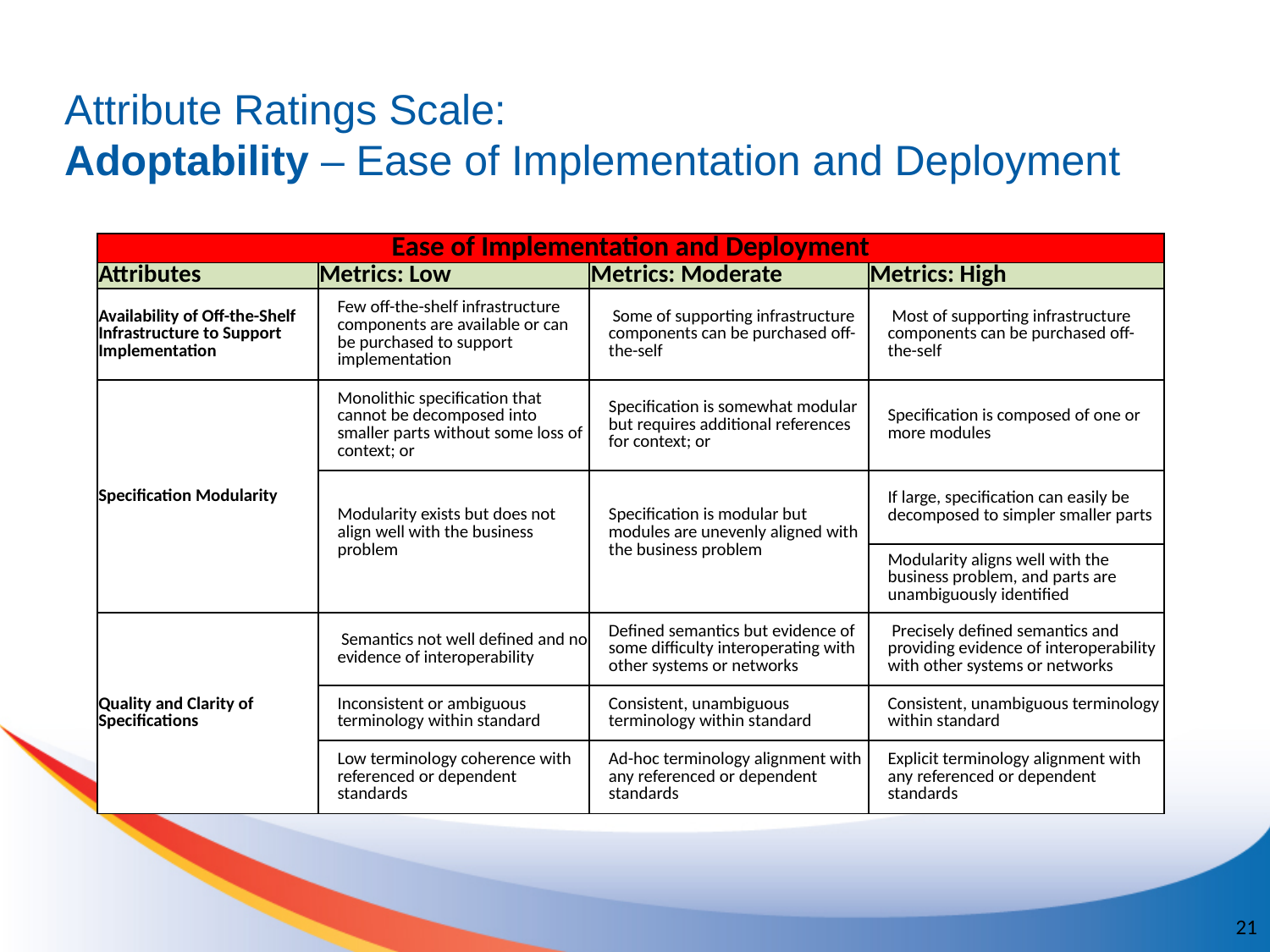

# Attribute Ratings Scale: Adoptability – Ease of Implementation and Deployment
| Ease of Implementation and Deployment |  |  |  |
| --- | --- | --- | --- |
| Attributes | Metrics: Low | Metrics: Moderate | Metrics: High |
| Availability of Off-the-Shelf Infrastructure to Support Implementation | Few off-the-shelf infrastructure components are available or can be purchased to support implementation | Some of supporting infrastructure components can be purchased off-the-self | Most of supporting infrastructure components can be purchased off-the-self |
| Specification Modularity | Monolithic specification that cannot be decomposed into smaller parts without some loss of context; or | Specification is somewhat modular but requires additional references for context; or | Specification is composed of one or more modules |
|  | Modularity exists but does not align well with the business problem | Specification is modular but modules are unevenly aligned with the business problem | If large, specification can easily be decomposed to simpler smaller parts |
|  |  |  | Modularity aligns well with the business problem, and parts are unambiguously identified |
| Quality and Clarity of Specifications | Semantics not well defined and no evidence of interoperability | Defined semantics but evidence of some difficulty interoperating with other systems or networks | Precisely defined semantics and providing evidence of interoperability with other systems or networks |
|  | Inconsistent or ambiguous terminology within standard | Consistent, unambiguous terminology within standard | Consistent, unambiguous terminology within standard |
|  | Low terminology coherence with referenced or dependent standards | Ad-hoc terminology alignment with any referenced or dependent standards | Explicit terminology alignment with any referenced or dependent standards |
21